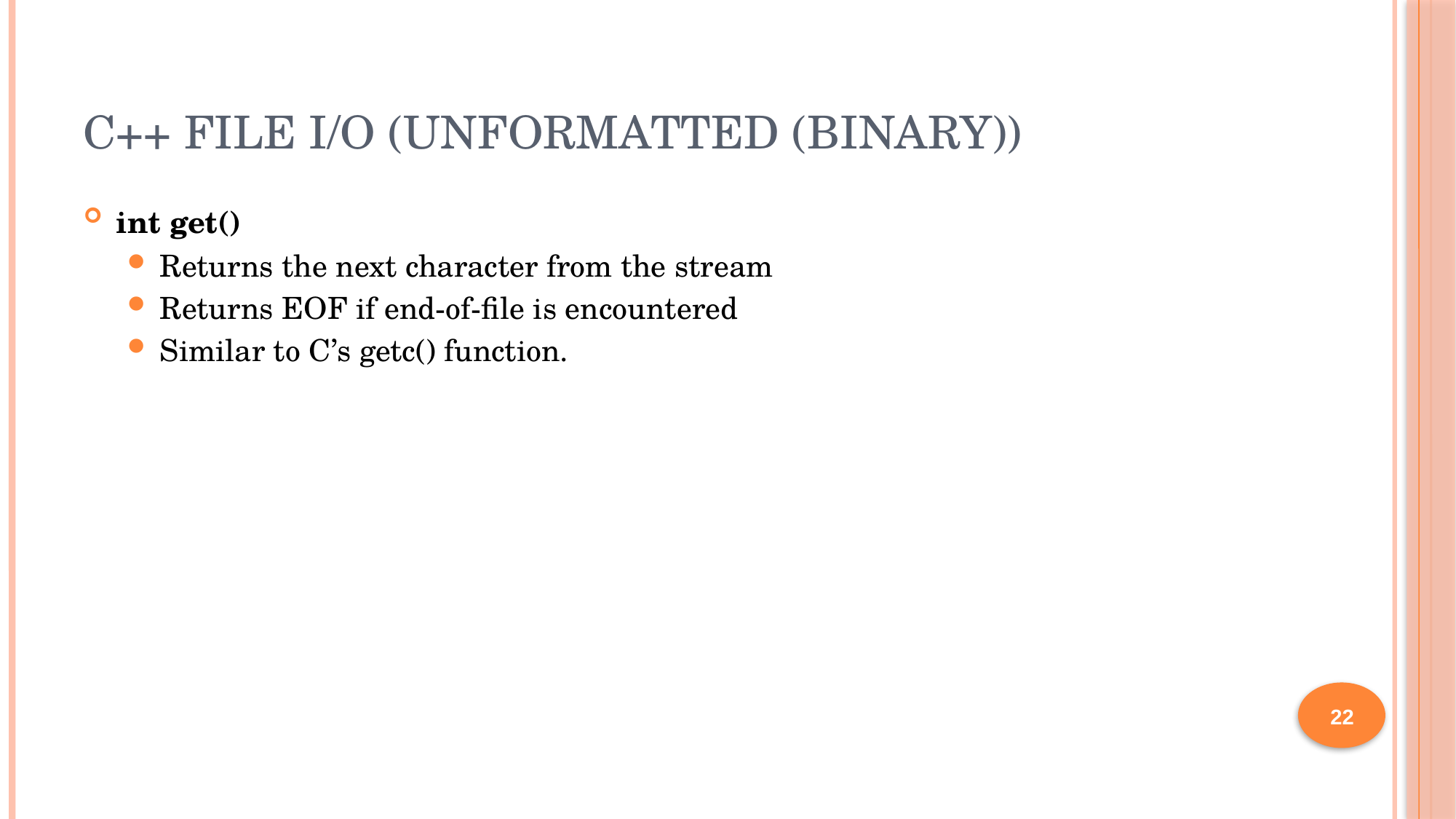

# C++ File I/O (Unformatted (Binary))
int get()
Returns the next character from the stream
Returns EOF if end-of-file is encountered
Similar to C’s getc() function.
22